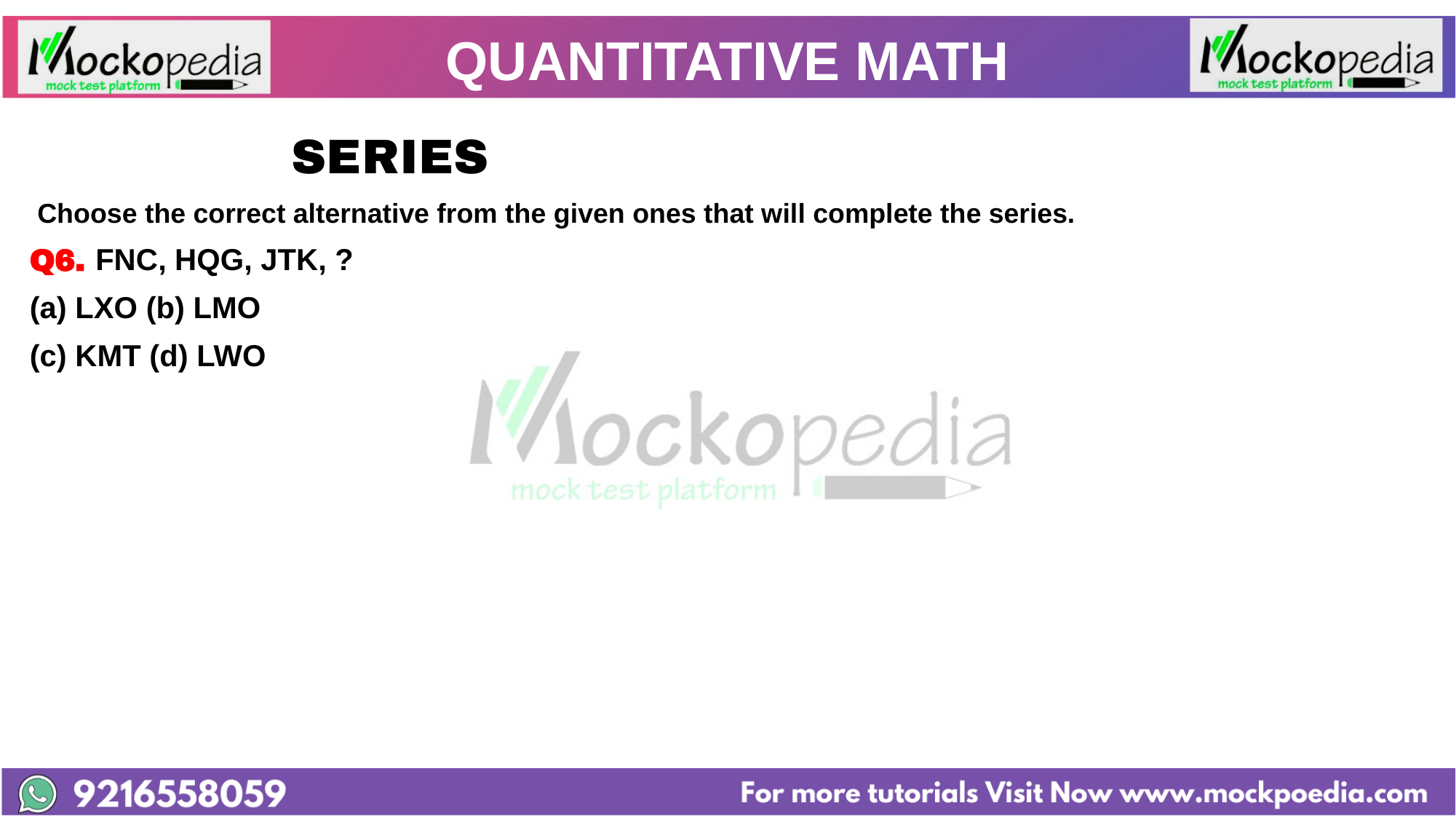

# QUANTITATIVE MATH
			 SERIES
 Choose the correct alternative from the given ones that will complete the series.
Q6. FNC, HQG, JTK, ?
(a) LXO (b) LMO
(c) KMT (d) LWO